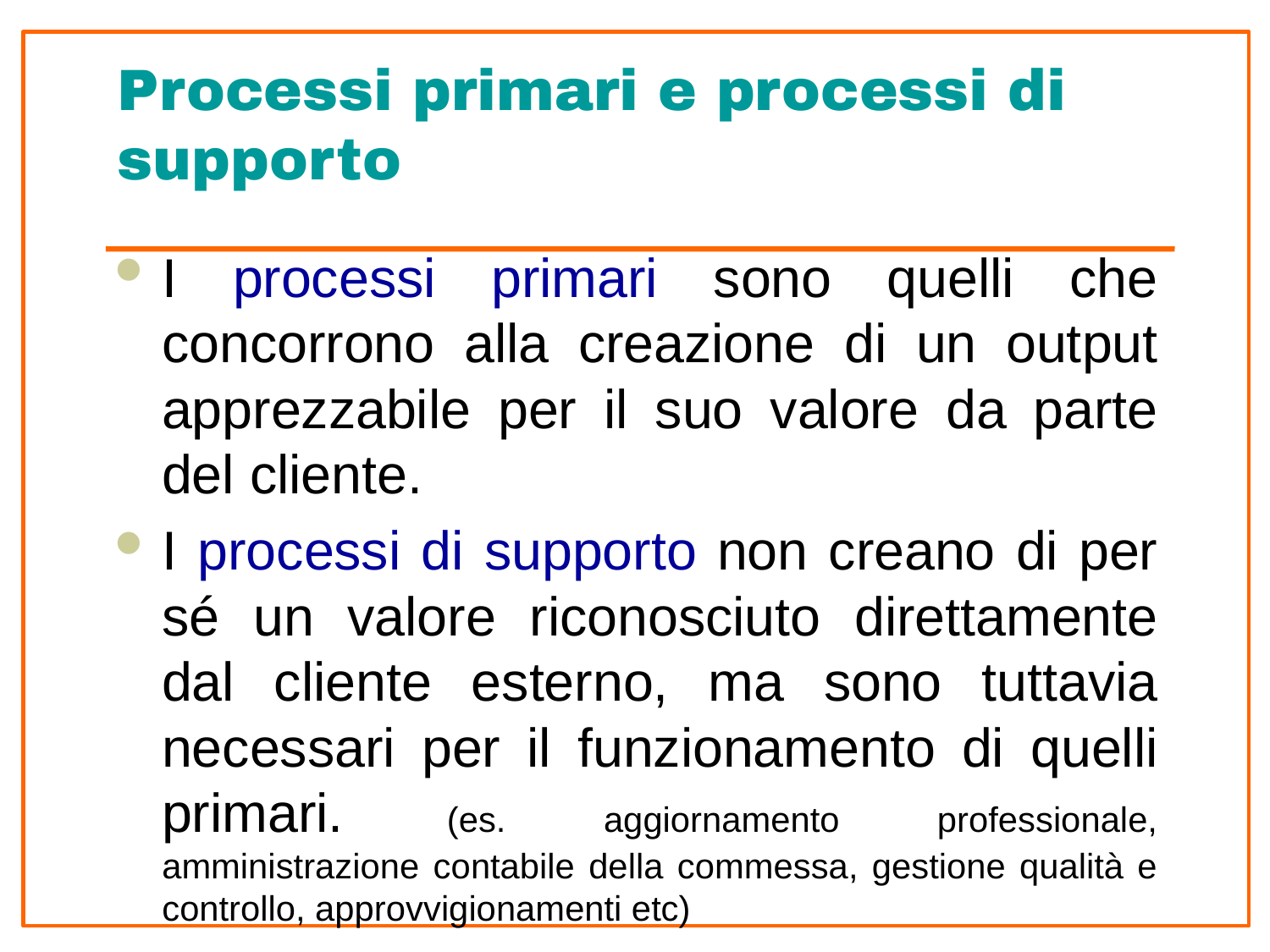

# Processi primari e processi di supporto
I processi primari sono quelli che concorrono alla creazione di un output apprezzabile per il suo valore da parte del cliente.
I processi di supporto non creano di per sé un valore riconosciuto direttamente dal cliente esterno, ma sono tuttavia necessari per il funzionamento di quelli primari. (es. aggiornamento professionale, amministrazione contabile della commessa, gestione qualità e controllo, approvvigionamenti etc)